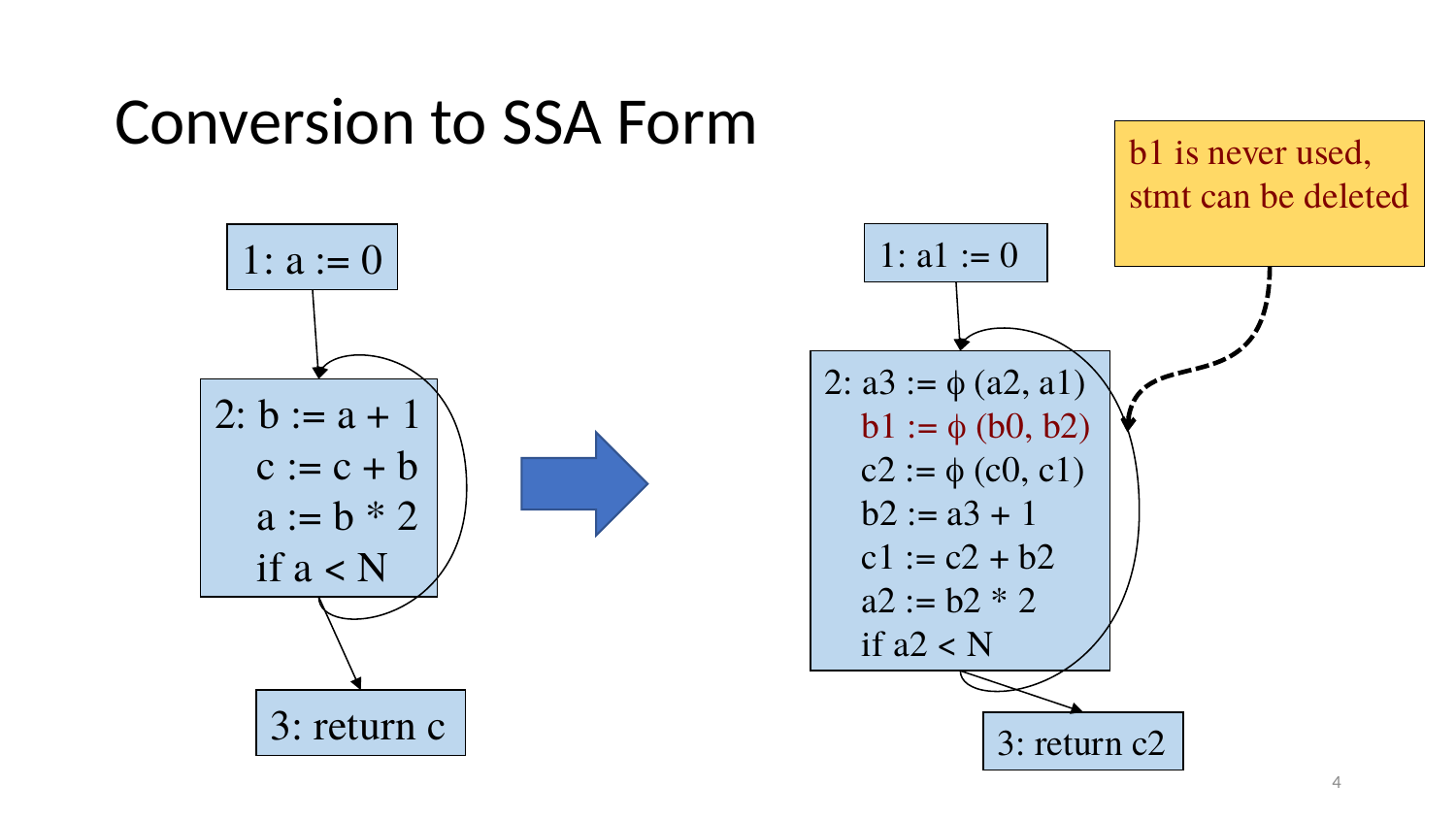

# Conversion to SSA Form
b1 is never used, stmt can be deleted
1: a1 := 0
1: a := 0
2: a3 := φ (a2, a1)
    b1 := φ (b0, b2)
    c2 := φ (c0, c1)
    b2 := a3 + 1
    c1 := c2 + b2
    a2 := b2 * 2
    if a2 < N
2: b := a + 1
    c := c + b
    a := b * 2
    if a < N

3: return c
3: return c2
4